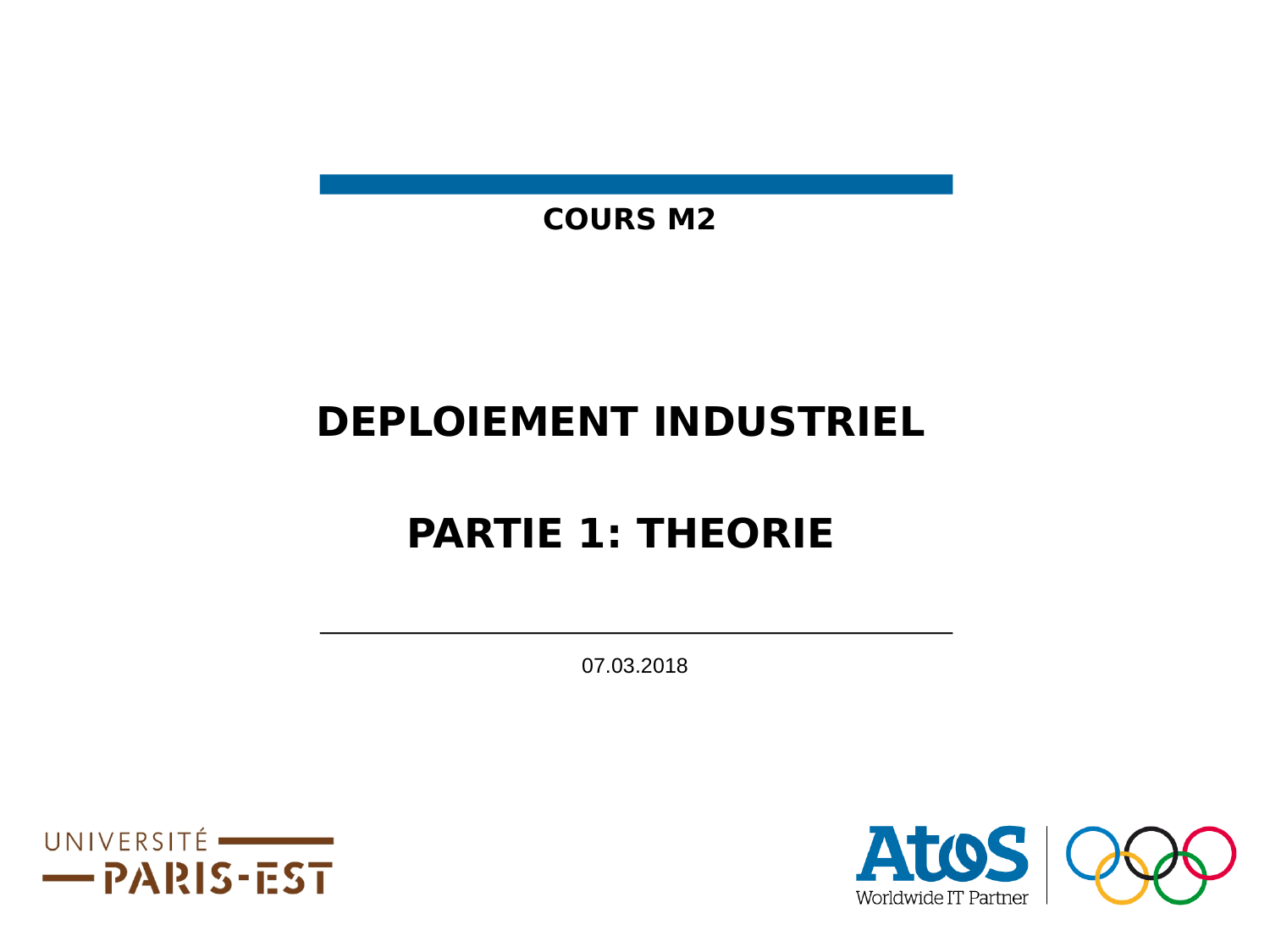

# COURS M2
DEPLOIEMENT INDUSTRIEL

PARTIE 1: THEORIE